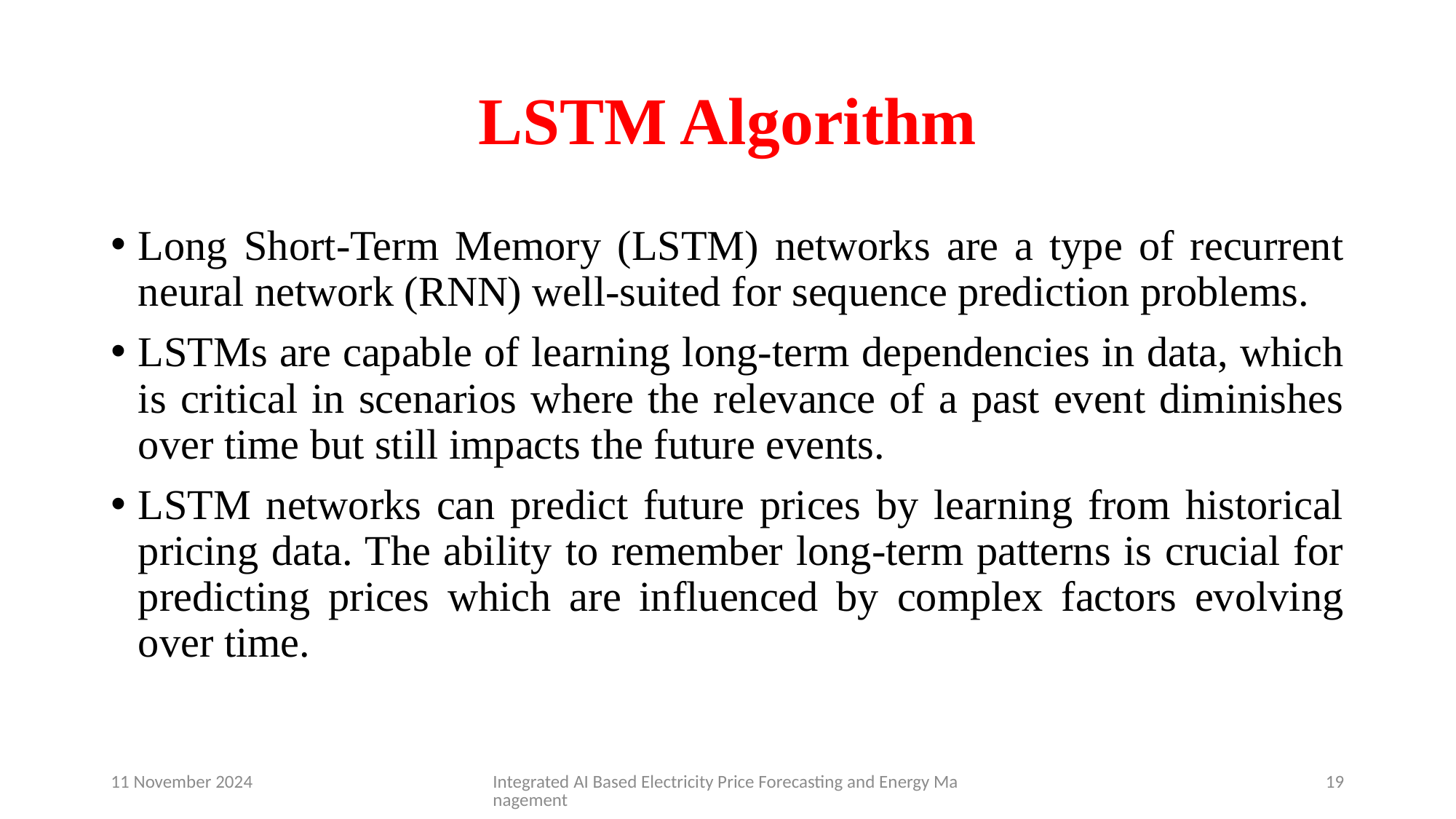

# LSTM Algorithm
Long Short-Term Memory (LSTM) networks are a type of recurrent neural network (RNN) well-suited for sequence prediction problems.
LSTMs are capable of learning long-term dependencies in data, which is critical in scenarios where the relevance of a past event diminishes over time but still impacts the future events.
LSTM networks can predict future prices by learning from historical pricing data. The ability to remember long-term patterns is crucial for predicting prices which are influenced by complex factors evolving over time.
11 November 2024
Integrated AI Based Electricity Price Forecasting and Energy Management
19